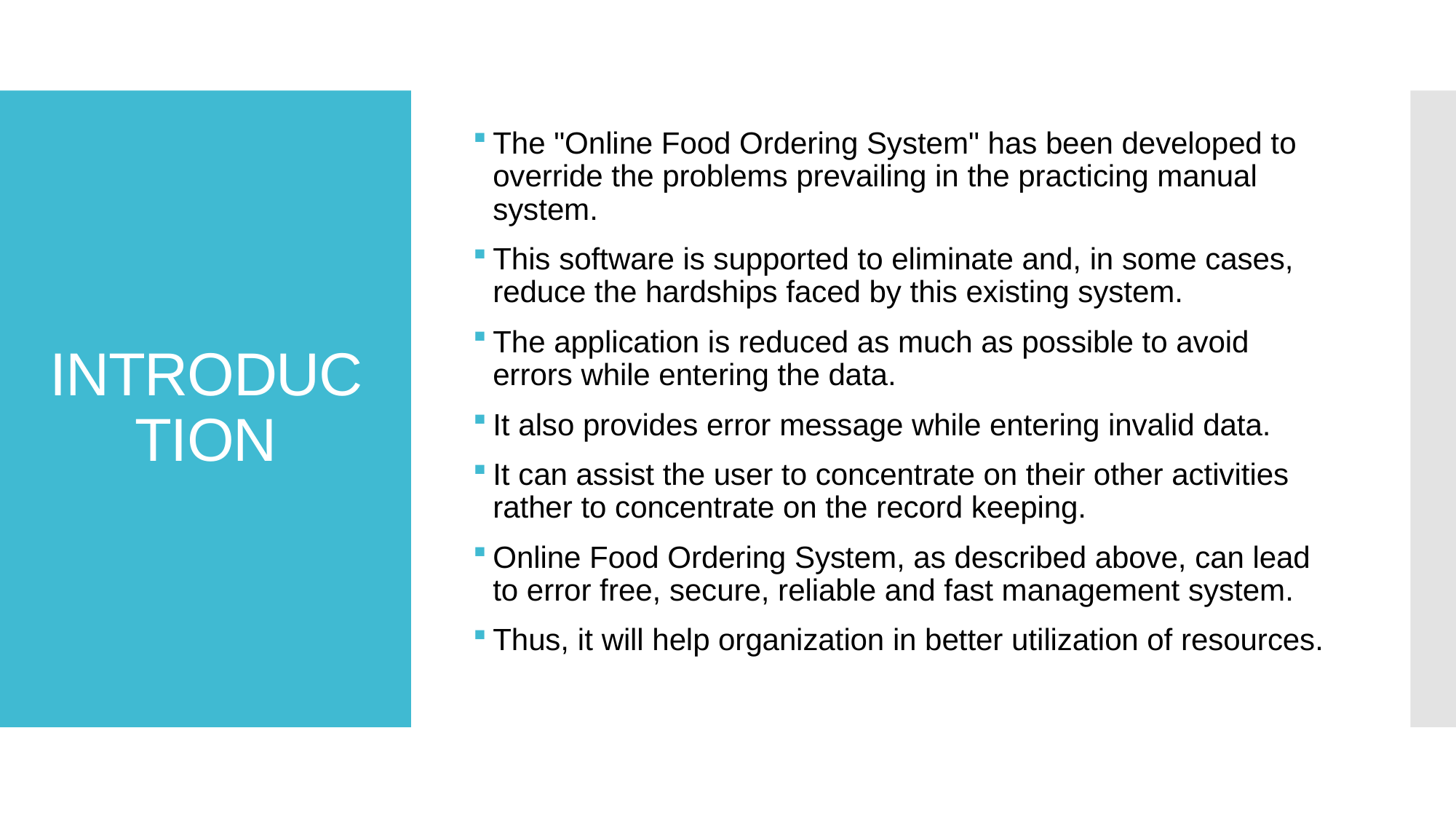

The "Online Food Ordering System" has been developed to override the problems prevailing in the practicing manual system.
This software is supported to eliminate and, in some cases, reduce the hardships faced by this existing system.
The application is reduced as much as possible to avoid errors while entering the data.
It also provides error message while entering invalid data.
It can assist the user to concentrate on their other activities rather to concentrate on the record keeping.
Online Food Ordering System, as described above, can lead to error free, secure, reliable and fast management system.
Thus, it will help organization in better utilization of resources.
# INTRODUCTION